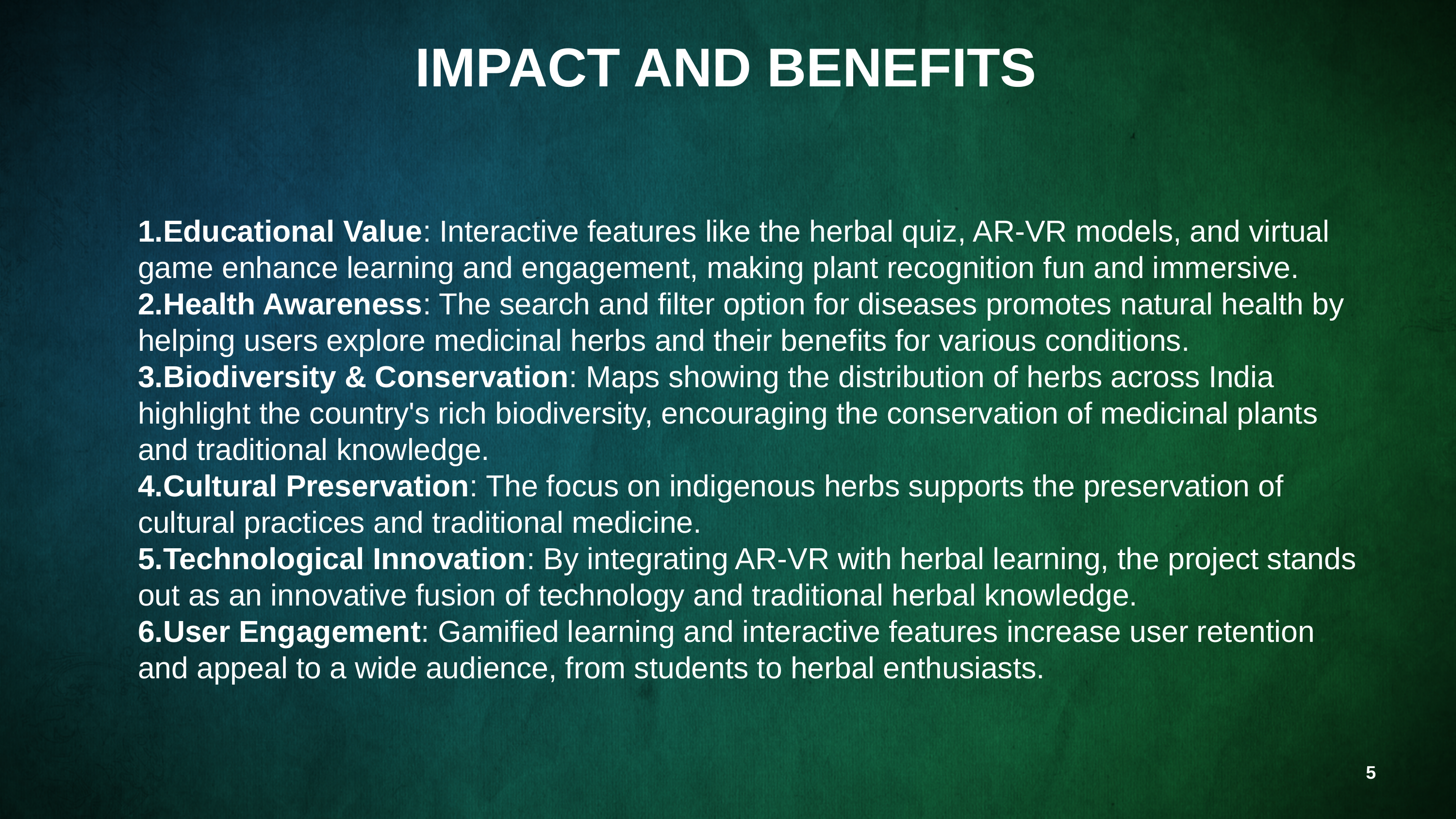

IMPACT AND BENEFITS
1.Educational Value: Interactive features like the herbal quiz, AR-VR models, and virtual game enhance learning and engagement, making plant recognition fun and immersive.
2.Health Awareness: The search and filter option for diseases promotes natural health by helping users explore medicinal herbs and their benefits for various conditions.
3.Biodiversity & Conservation: Maps showing the distribution of herbs across India highlight the country's rich biodiversity, encouraging the conservation of medicinal plants and traditional knowledge.
4.Cultural Preservation: The focus on indigenous herbs supports the preservation of cultural practices and traditional medicine.
5.Technological Innovation: By integrating AR-VR with herbal learning, the project stands out as an innovative fusion of technology and traditional herbal knowledge.
6.User Engagement: Gamified learning and interactive features increase user retention and appeal to a wide audience, from students to herbal enthusiasts.
5